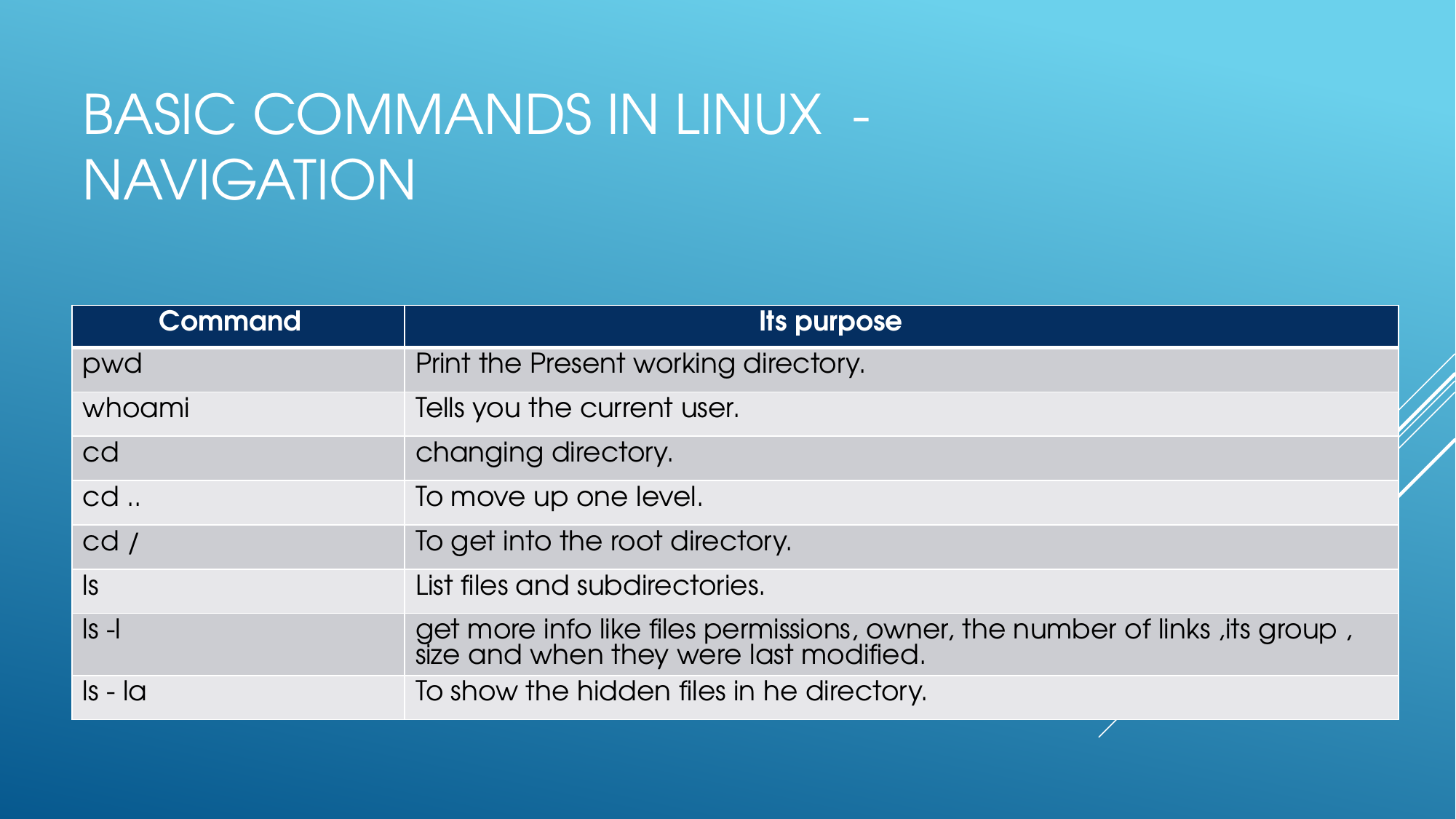

# Basic commands in Linux  -navigation
| Command | Its purpose |
| --- | --- |
| pwd | Print the Present working directory. |
| whoami | Tells you the current user. |
| cd | changing directory. |
| cd .. | To move up one level. |
| cd / | To get into the root directory. |
| ls | List files and subdirectories. |
| ls -l | get more info like files permissions, owner, the number of links ,its group , size and when they were last modified. |
| ls - la | To show the hidden files in he directory. |